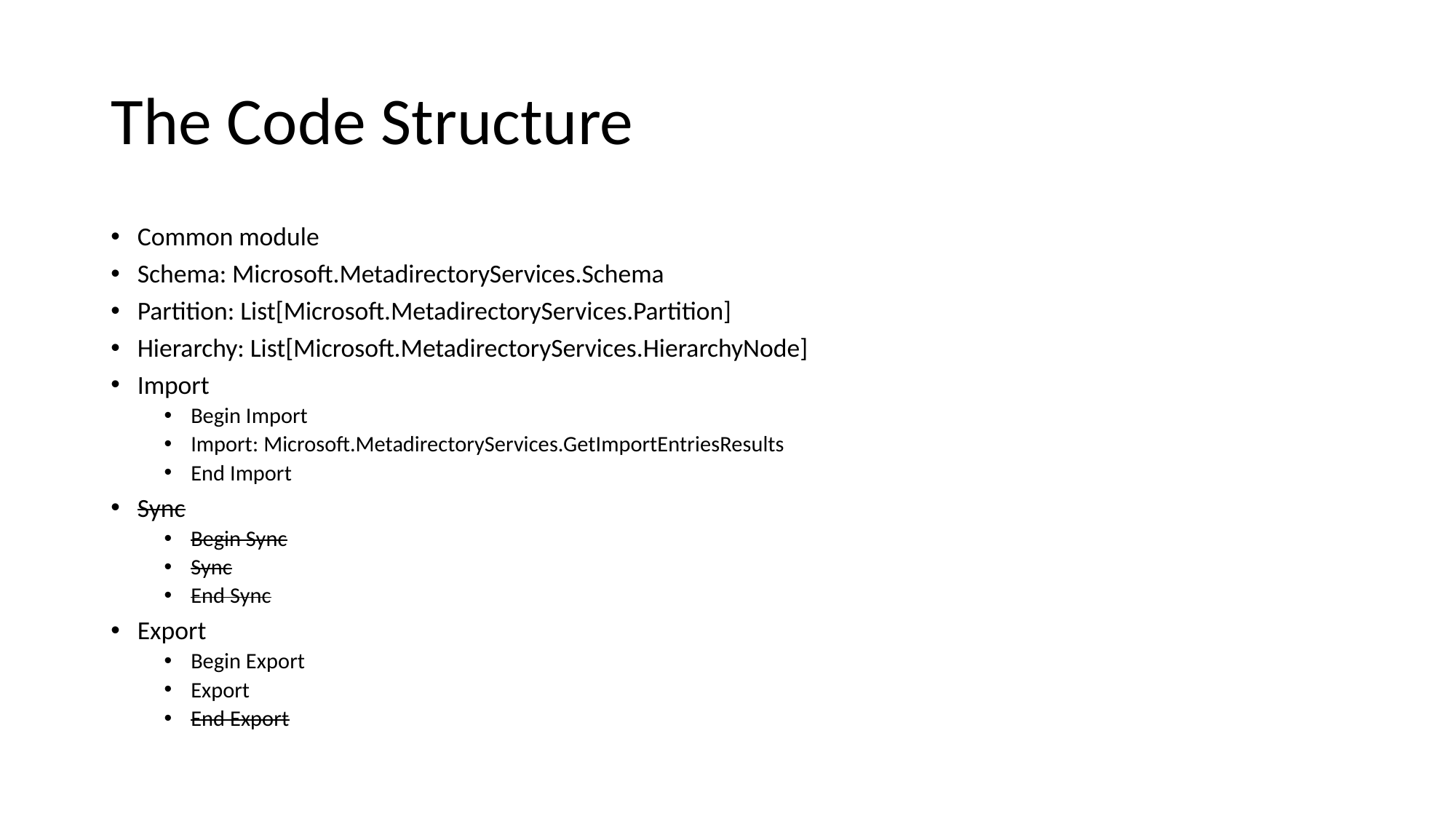

# The Code Structure
Common module
Schema: Microsoft.MetadirectoryServices.Schema
Partition: List[Microsoft.MetadirectoryServices.Partition]
Hierarchy: List[Microsoft.MetadirectoryServices.HierarchyNode]
Import
Begin Import
Import: Microsoft.MetadirectoryServices.GetImportEntriesResults
End Import
Sync
Begin Sync
Sync
End Sync
Export
Begin Export
Export
End Export